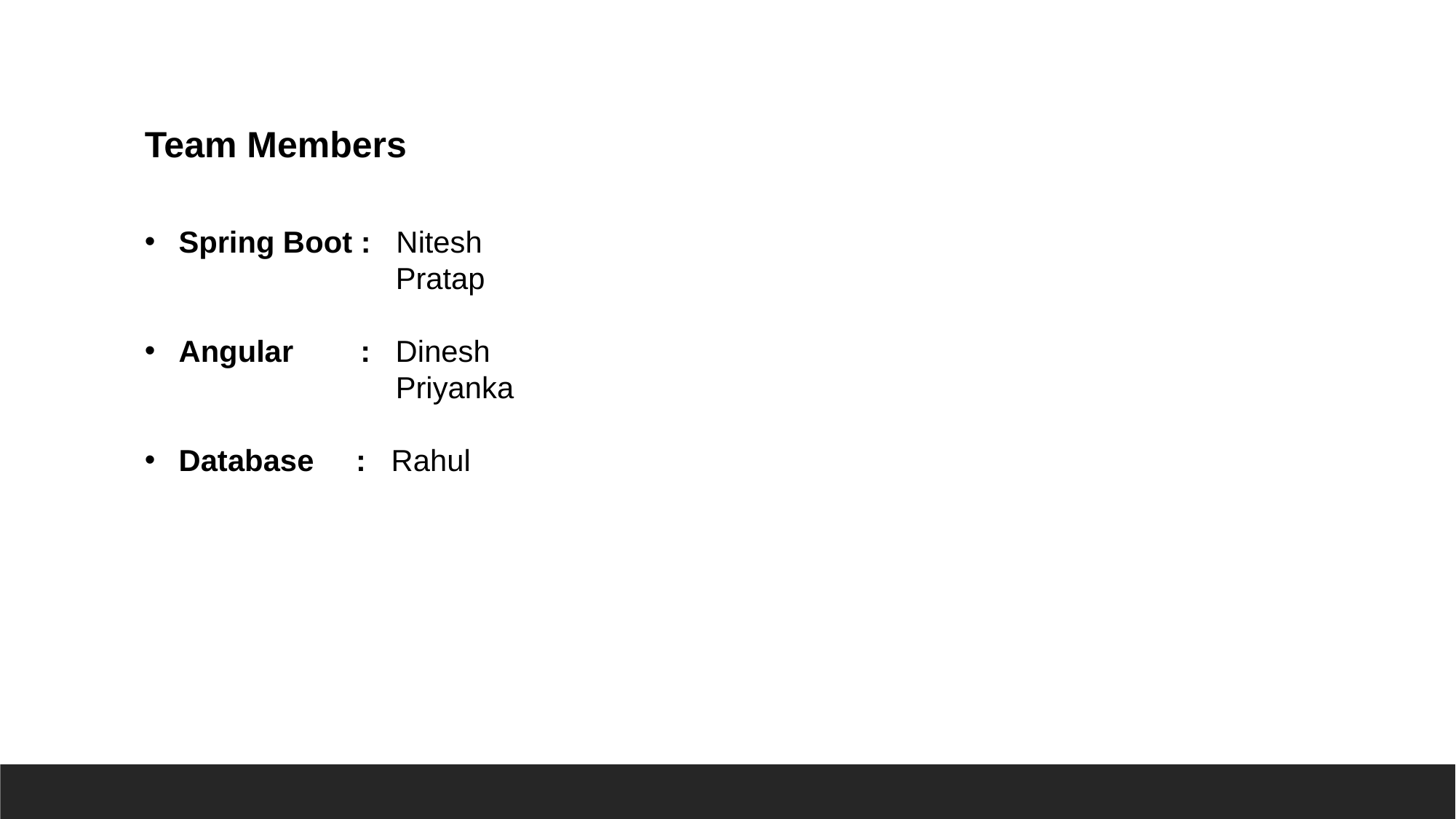

Team Members
Spring Boot :   Nitesh
                              Pratap

Angular        :   Dinesh
                              Priyanka

Database     :   Rahul